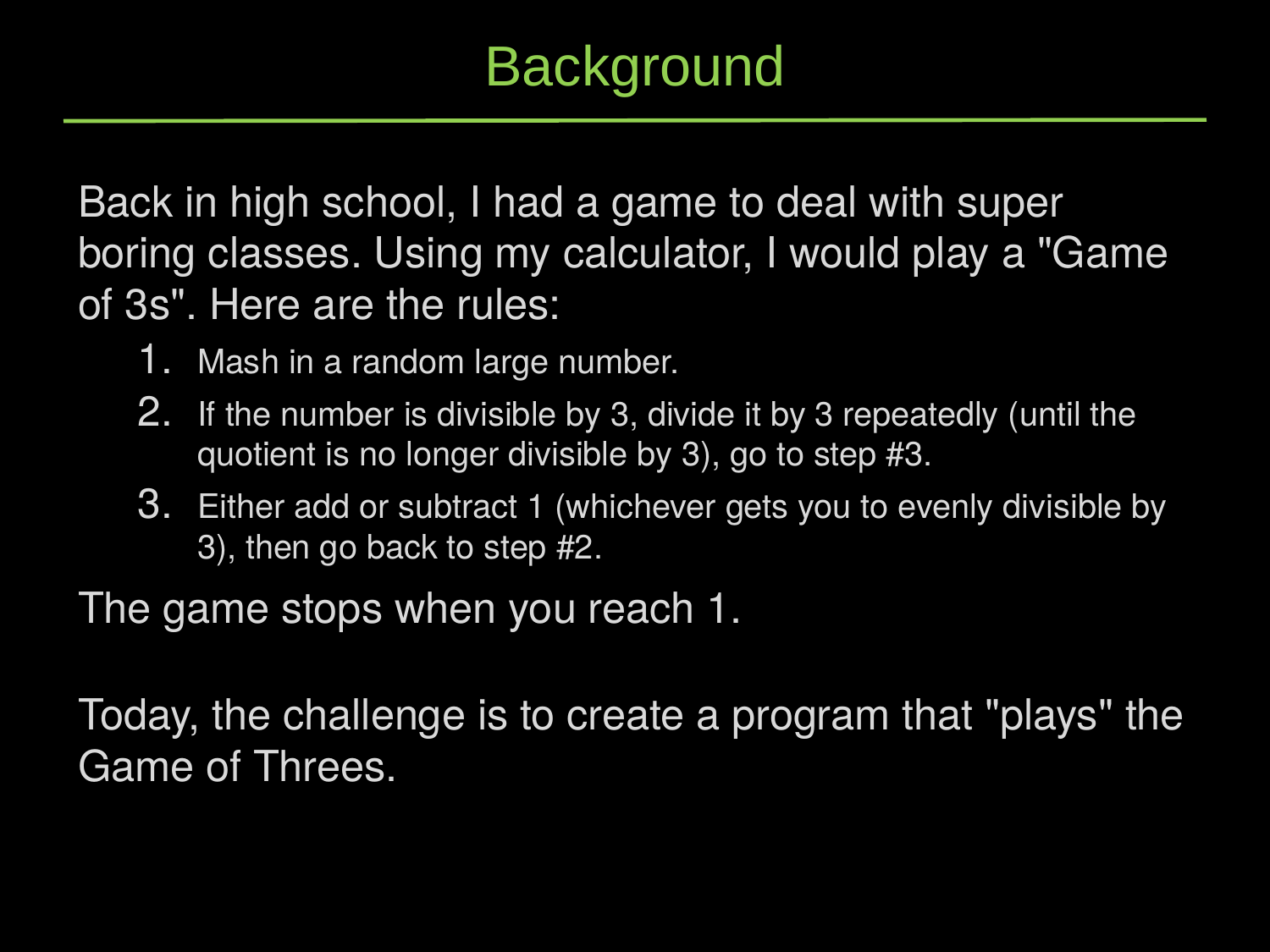

# Background
Back in high school, I had a game to deal with super boring classes. Using my calculator, I would play a "Game of 3s". Here are the rules:
Mash in a random large number.
If the number is divisible by 3, divide it by 3 repeatedly (until the quotient is no longer divisible by 3), go to step #3.
Either add or subtract 1 (whichever gets you to evenly divisible by 3), then go back to step #2.
The game stops when you reach 1.

Today, the challenge is to create a program that "plays" the Game of Threes.